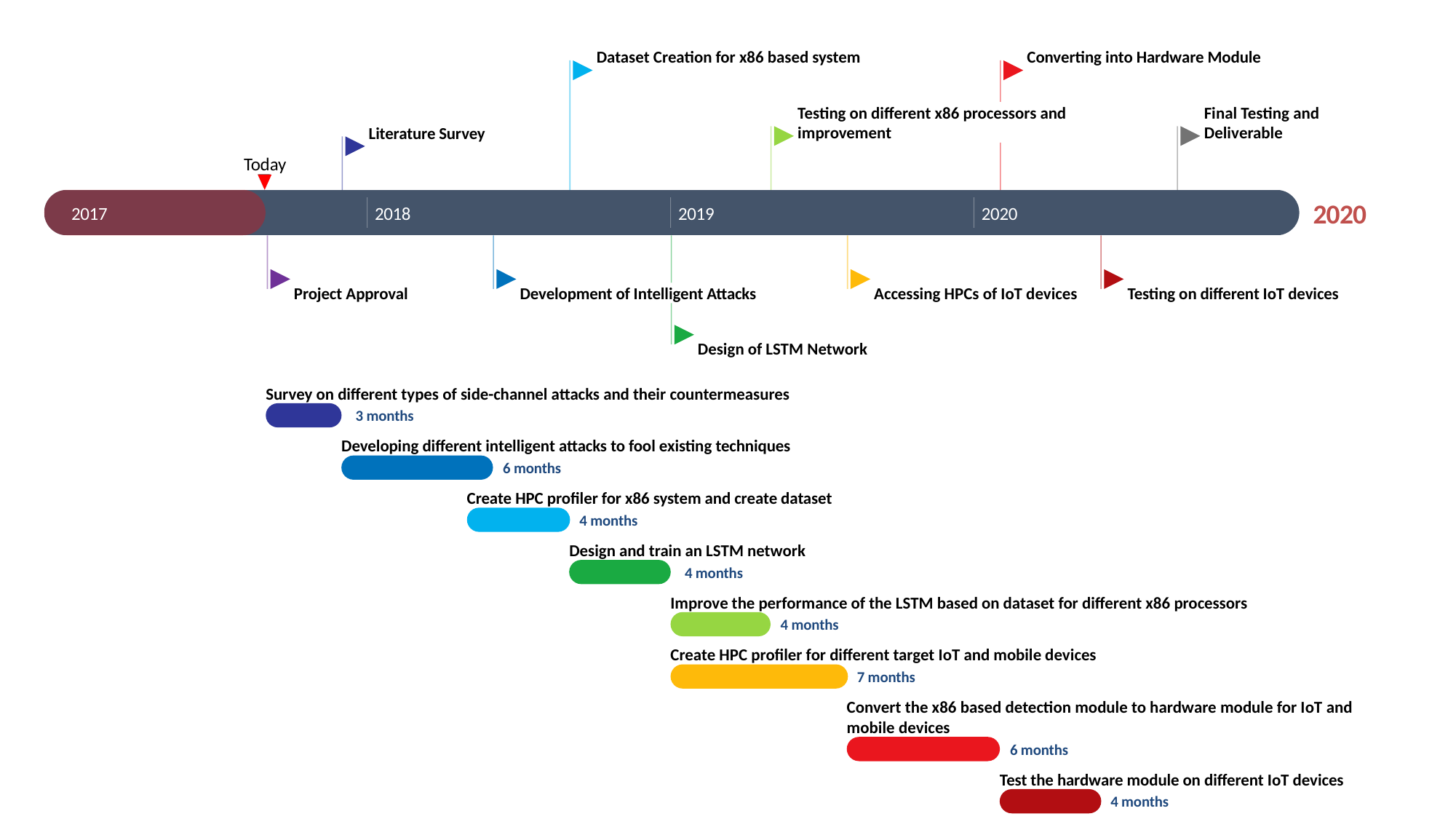

Converting into Hardware Module
Dataset Creation for x86 based system

Testing on different x86 processors and improvement
Final Testing and Deliverable
Literature Survey

Today

2020
2017
2018
2019
2020

Project Approval
Development of Intelligent Attacks
Accessing HPCs of IoT devices
Testing on different IoT devices

Design of LSTM Network
Survey on different types of side-channel attacks and their countermeasures

3 months
Developing different intelligent attacks to fool existing techniques

6 months
Create HPC profiler for x86 system and create dataset

4 months
Design and train an LSTM network

4 months
Improve the performance of the LSTM based on dataset for different x86 processors

4 months
Create HPC profiler for different target IoT and mobile devices

7 months
Convert the x86 based detection module to hardware module for IoT and mobile devices

6 months
Test the hardware module on different IoT devices

4 months
Final testing on both x86 processor and IoT devices and preparing final deliverable

16 months
2017
91 days

182 days

123 days

122 days

120 days

212 days

184 days

121 days

489 days